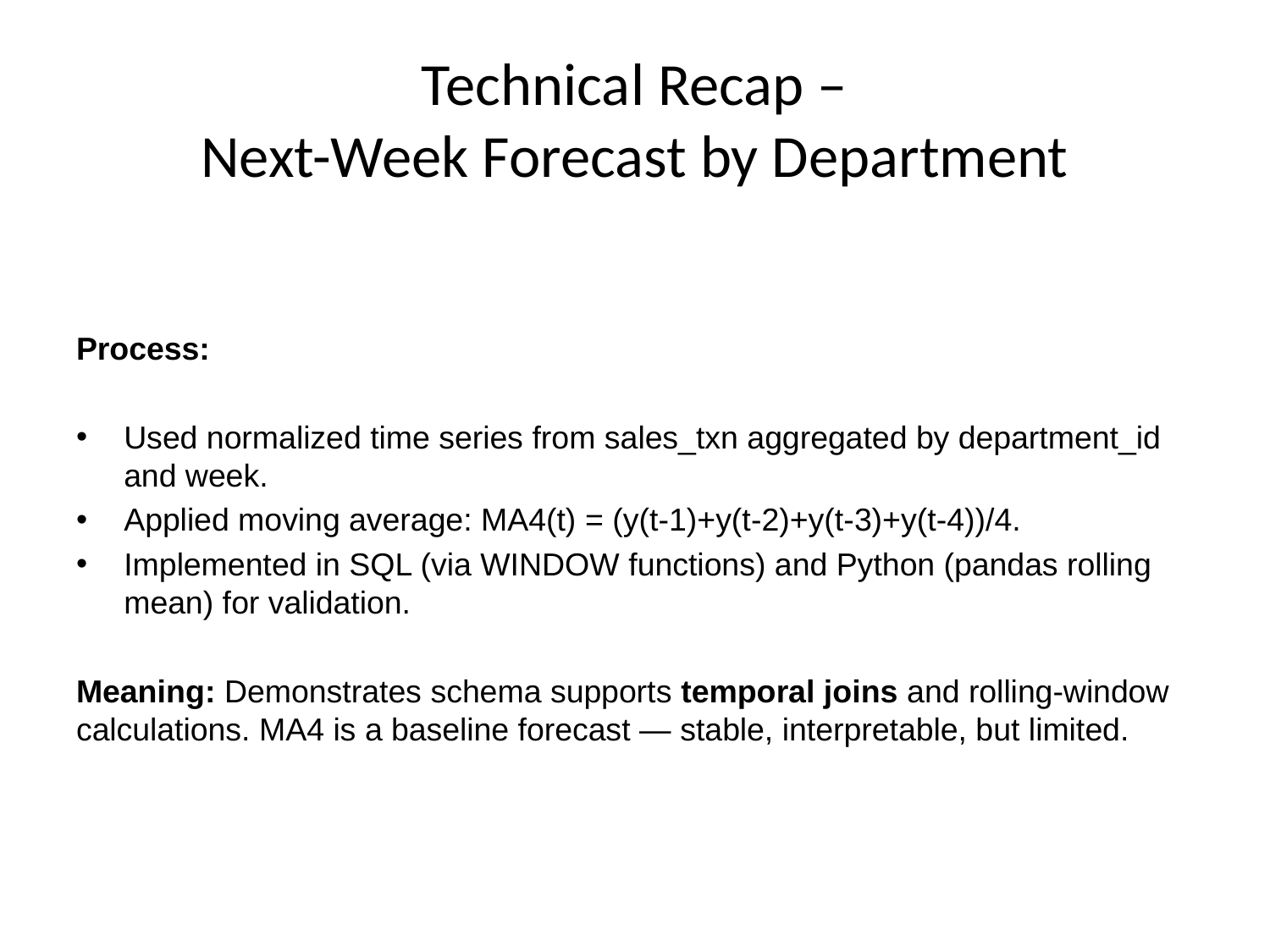

# Technical Recap – Next-Week Forecast by Department
Process:

Used normalized time series from sales_txn aggregated by department_id and week.
Applied moving average: MA4(t) = (y(t-1)+y(t-2)+y(t-3)+y(t-4))/4.
Implemented in SQL (via WINDOW functions) and Python (pandas rolling mean) for validation.

Meaning: Demonstrates schema supports temporal joins and rolling-window calculations. MA4 is a baseline forecast — stable, interpretable, but limited.